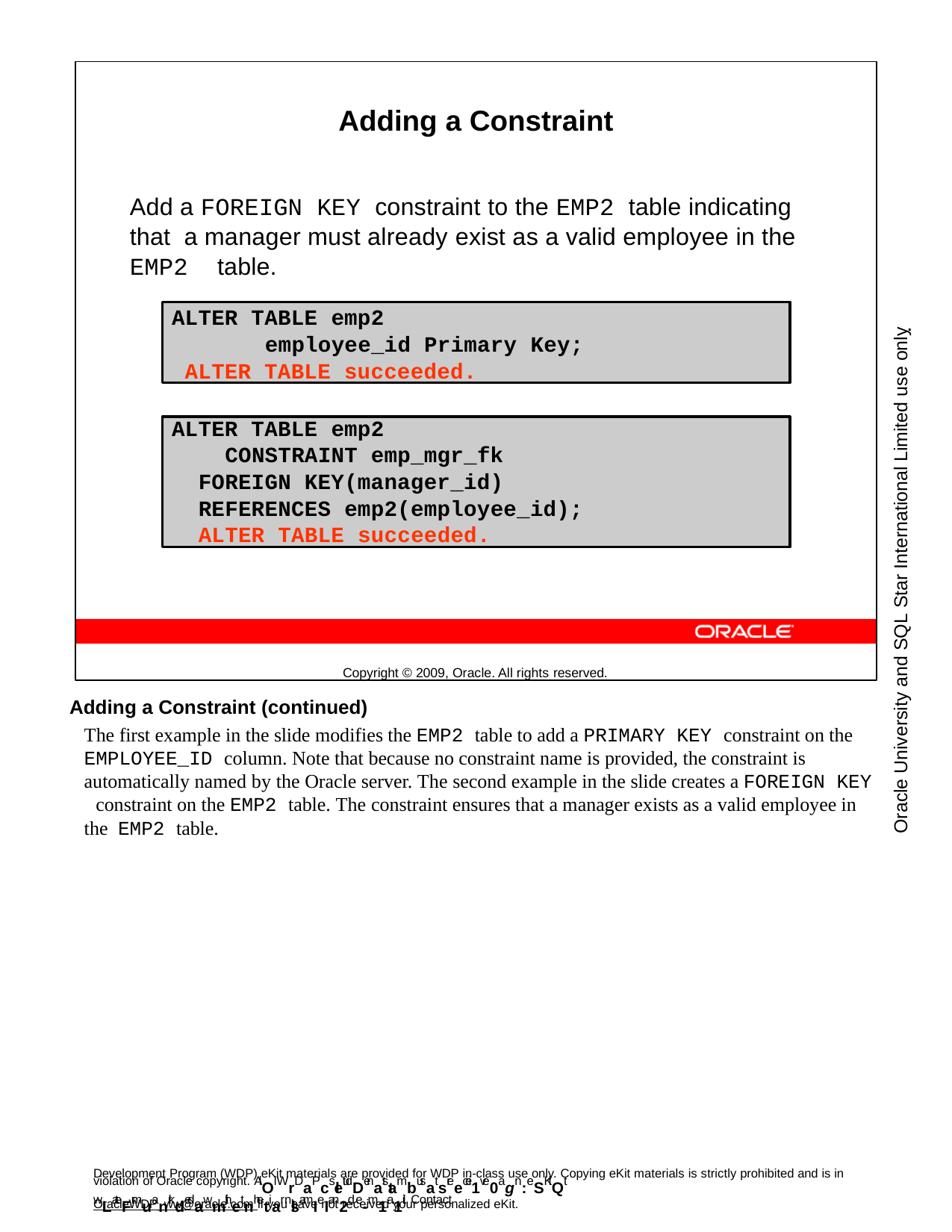

Adding a Constraint

Add a FOREIGN KEY constraint to the EMP2 table indicating that  a manager must already exist as a valid employee in the EMP2  table.

Copyright © 2009, Oracle. All rights reserved.
ALTER TABLE emp2
employee_id Primary Key;  ALTER TABLE succeeded.
Oracle University and SQL Star International Limited use onlyฺ
modify
ALTER TABLE emp2
CONSTRAINT emp_mgr_fk  FOREIGN KEY(manager_id)  REFERENCES emp2(employee_id);
ALTER TABLE succeeded.
ADD

Adding a Constraint (continued)
The first example in the slide modifies the EMP2 table to add a PRIMARY KEY constraint on the  EMPLOYEE_ID column. Note that because no constraint name is provided, the constraint is  automatically named by the Oracle server. The second example in the slide creates a FOREIGN KEY  constraint on the EMP2 table. The constraint ensures that a manager exists as a valid employee in the  EMP2 table.
Development Program (WDP) eKit materials are provided for WDP in-class use only. Copying eKit materials is strictly prohibited and is in
violation of Oracle copyright. AlOl WrDaPcsletudDenatstambusat sreecei1ve0agn:eSKiQt wLateFrmuanrkdedawmithetnhetiar nlsamIeI an2d e-m1a1il. Contact
OracleWDP_ww@oracle.com if you have not received your personalized eKit.